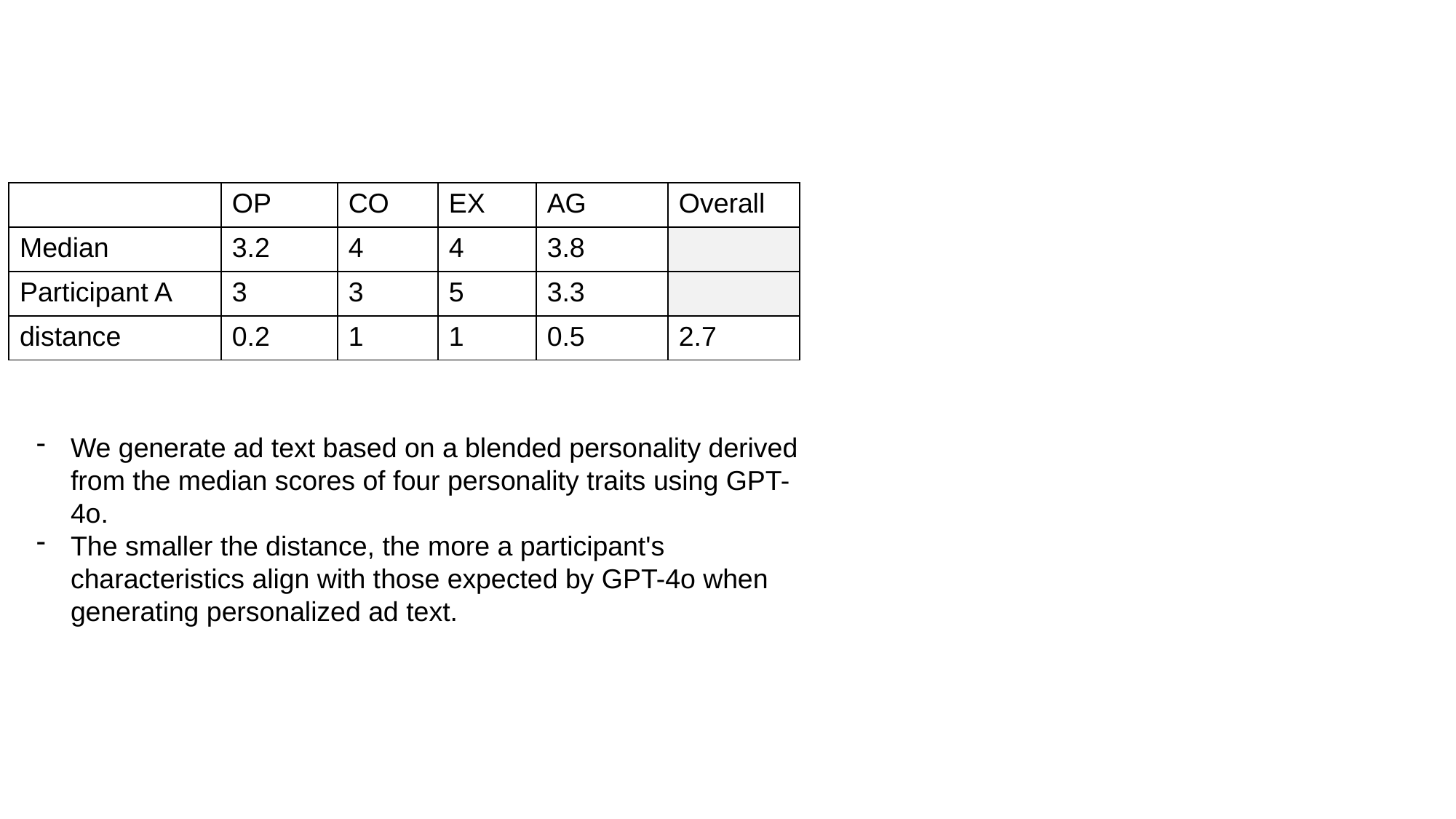

|  | OP | CO | EX | AG | Overall |
| --- | --- | --- | --- | --- | --- |
| Median | 3.2 | 4 | 4 | 3.8 |  |
| Participant A | 3 | 3 | 5 | 3.3 |  |
| distance | 0.2 | 1 | 1 | 0.5 | 2.7 |
We generate ad text based on a blended personality derived from the median scores of four personality traits using GPT-4o.
The smaller the distance, the more a participant's characteristics align with those expected by GPT-4o when generating personalized ad text.